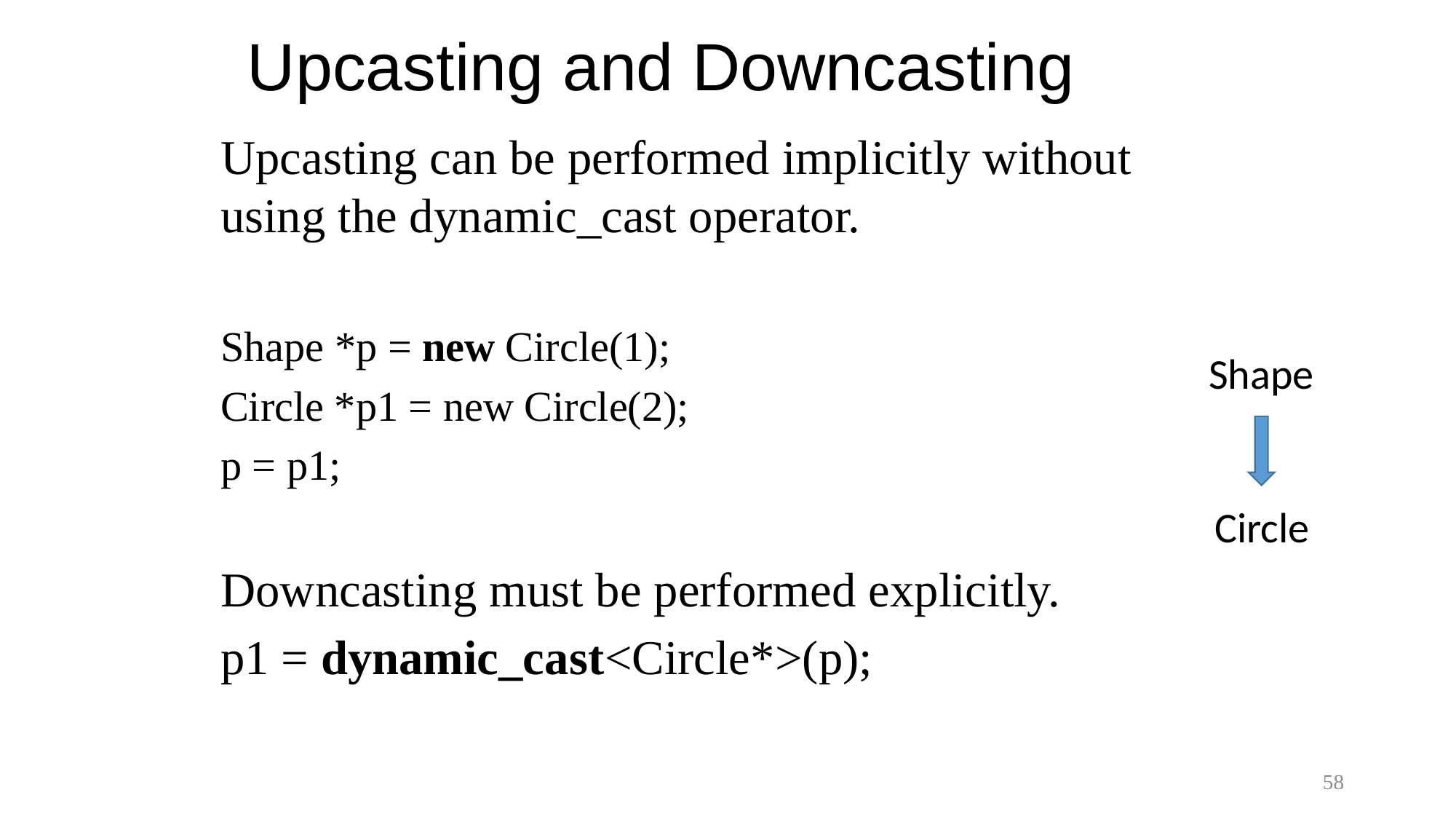

# Upcasting and Downcasting
Upcasting can be performed implicitly without using the dynamic_cast operator.

Shape *p = new Circle(1);
Circle *p1 = new Circle(2);
p = p1;

Downcasting must be performed explicitly.
p1 = dynamic_cast<Circle*>(p);

Shape

Circle
58